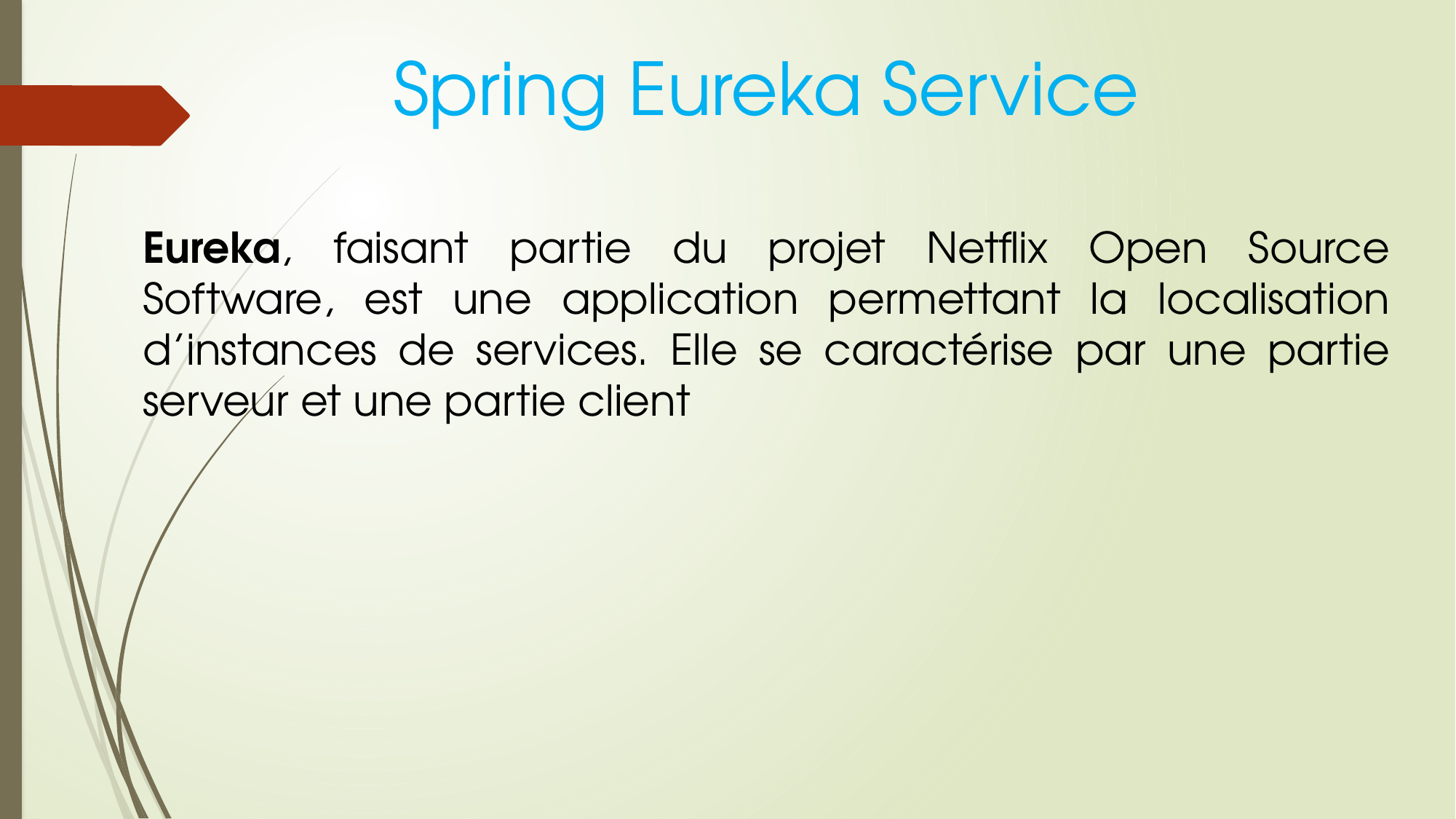

Spring Eureka Service
Eureka, faisant partie du projet Netflix Open Source Software, est une application permettant la localisation d’instances de services. Elle se caractérise par une partie serveur et une partie client